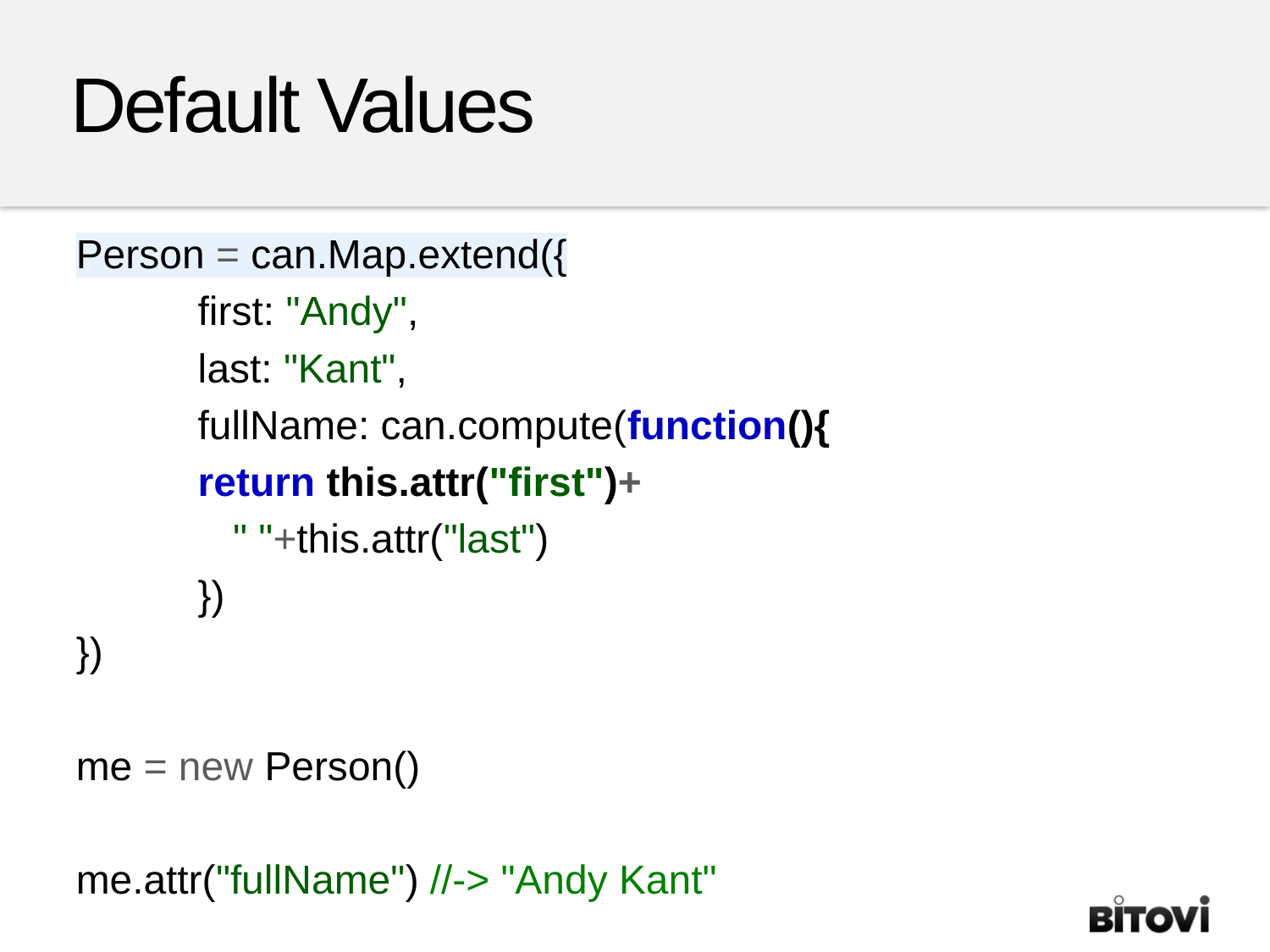

Default Values
Person = can.Map.extend({
	first: "Andy",
	last: "Kant",
	fullName: can.compute(function(){
		return this.attr("first")+
              " "+this.attr("last")
	})
})

me = new Person()

me.attr("fullName") //-> "Andy Kant"